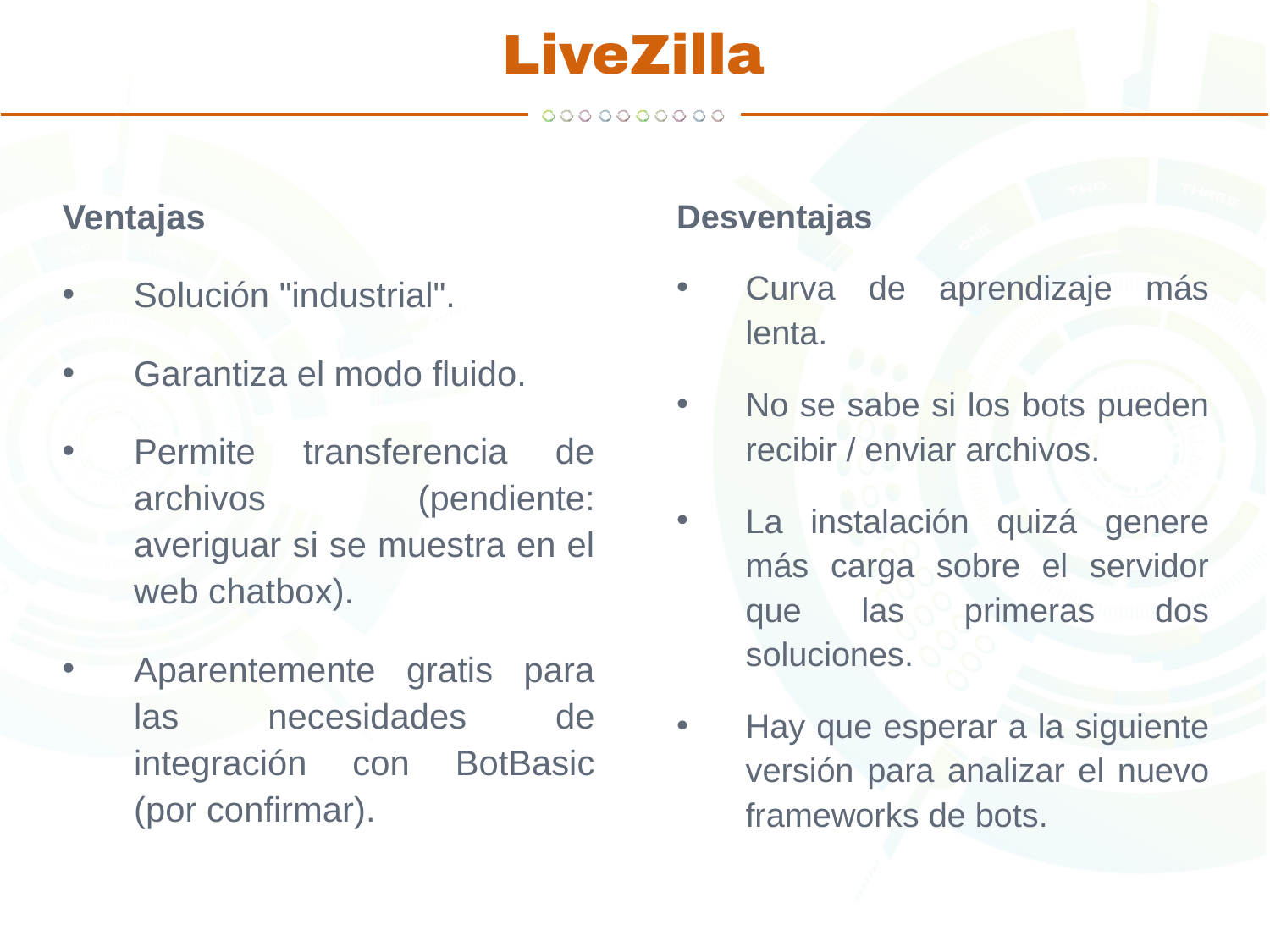

# LiveZilla
Ventajas
Solución "industrial".
Garantiza el modo fluido.
Permite transferencia de archivos (pendiente: averiguar si se muestra en el web chatbox).
Aparentemente gratis para las necesidades de integración con BotBasic (por confirmar).
Desventajas
Curva de aprendizaje más lenta.
No se sabe si los bots pueden recibir / enviar archivos.
La instalación quizá genere más carga sobre el servidor que las primeras dos soluciones.
Hay que esperar a la siguiente versión para analizar el nuevo frameworks de bots.